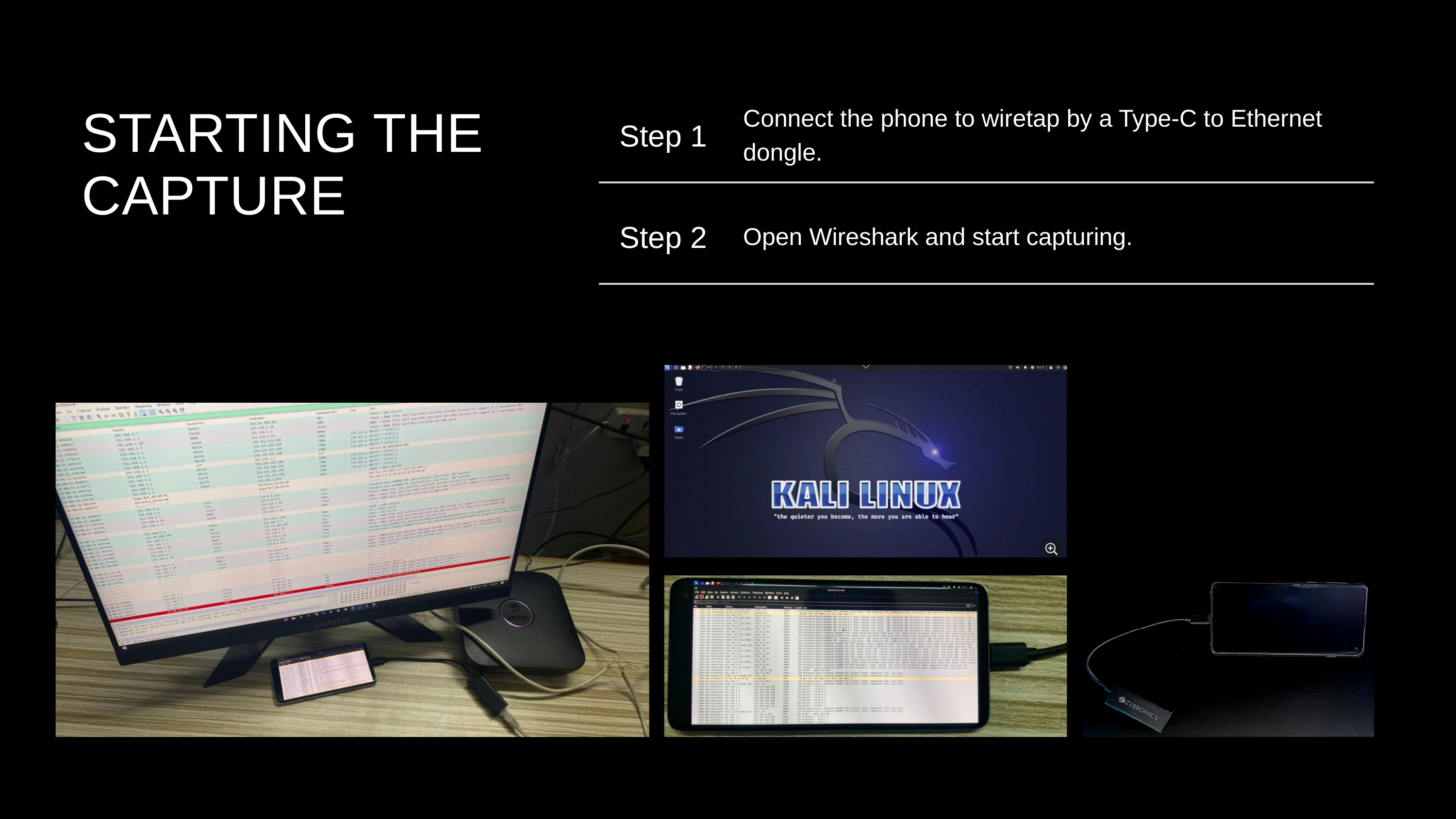

| Step 1 | Connect the phone to wiretap by a Type-C to Ethernet dongle. |
| --- | --- |
| Step 2 | Open Wireshark and start capturing. |
STARTING THE CAPTURE